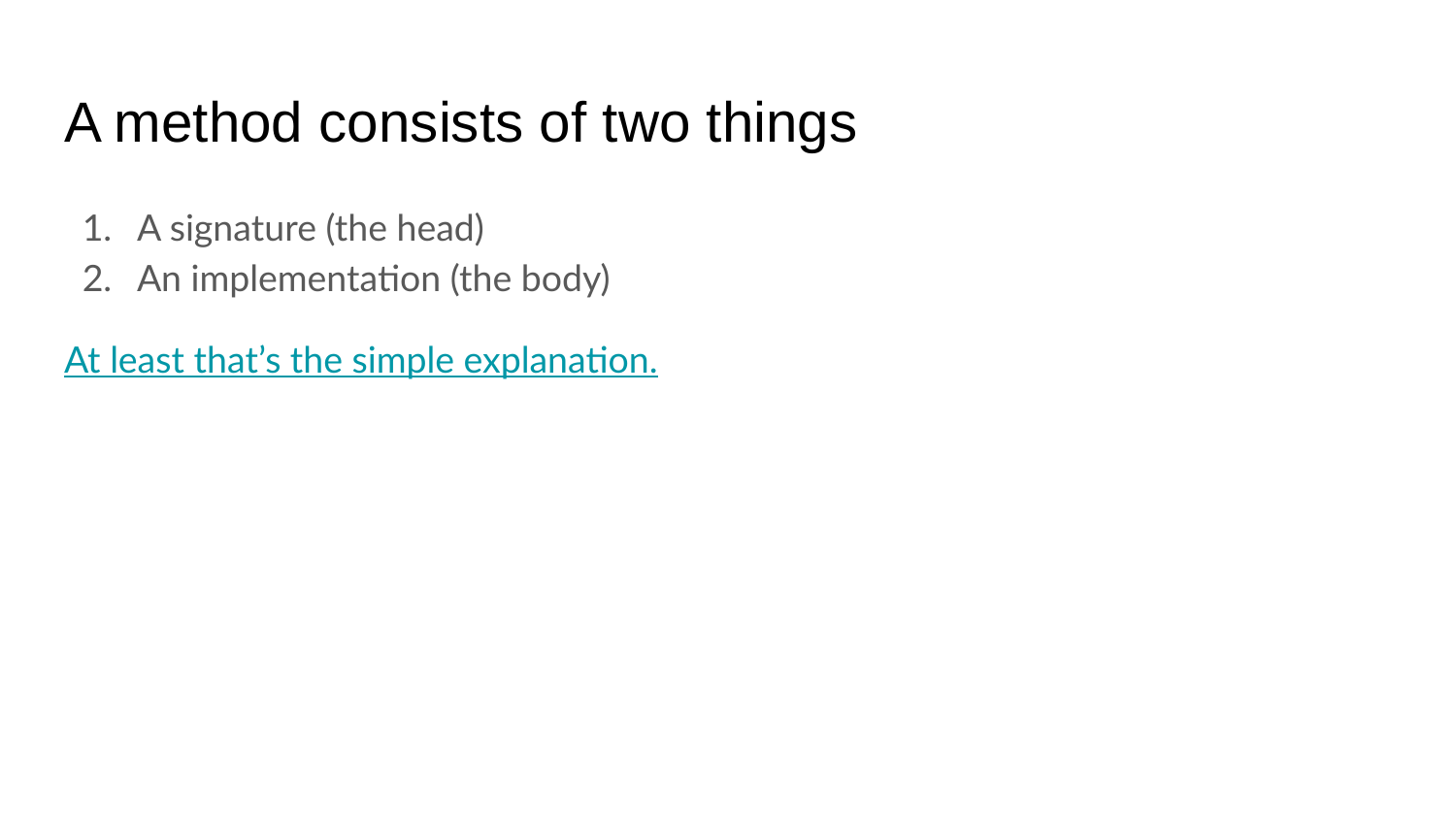

# A method consists of two things
A signature (the head)
An implementation (the body)
At least that’s the simple explanation.